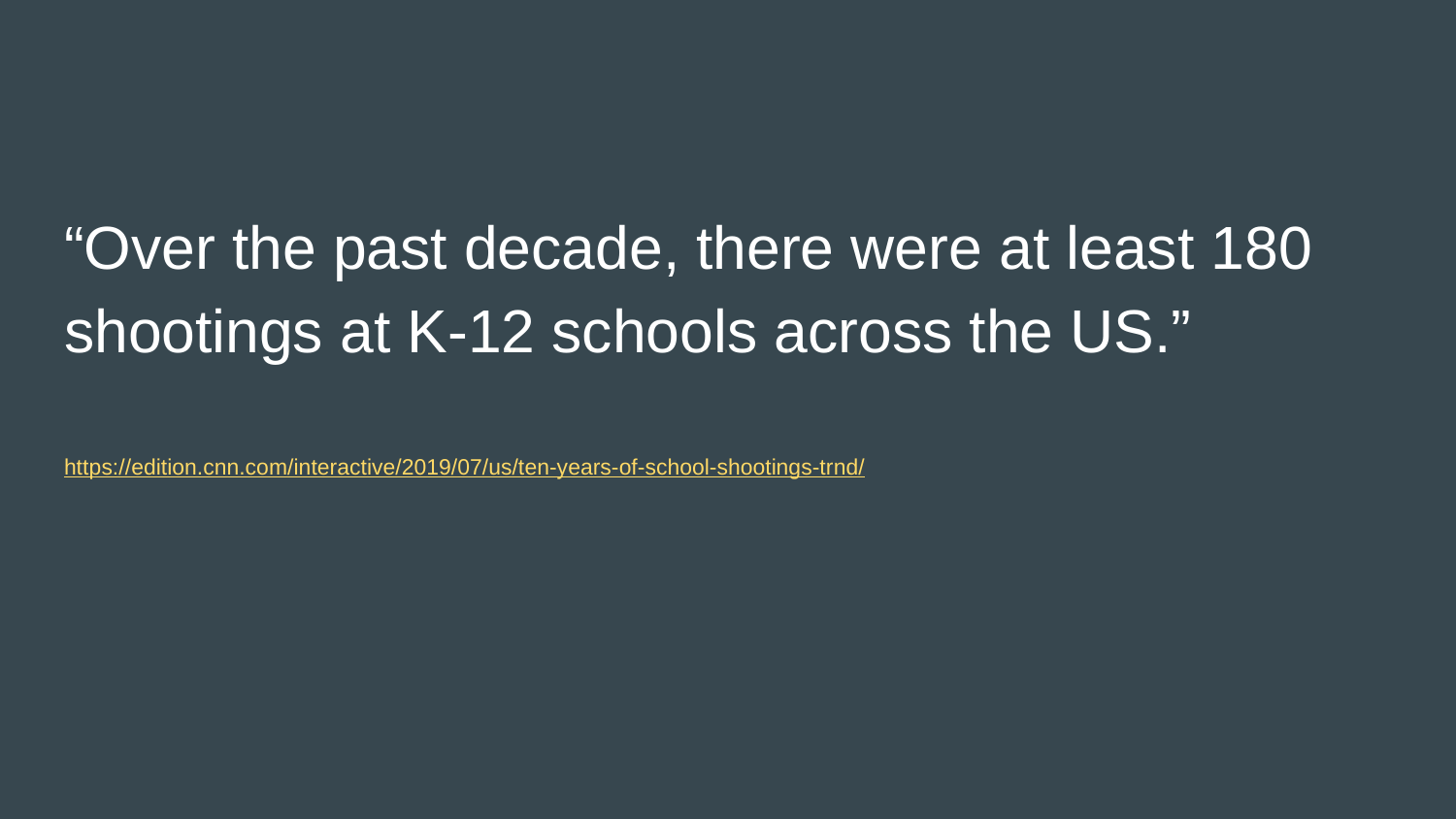

#
“Over the past decade, there were at least 180 shootings at K-12 schools across the US.”

https://edition.cnn.com/interactive/2019/07/us/ten-years-of-school-shootings-trnd/